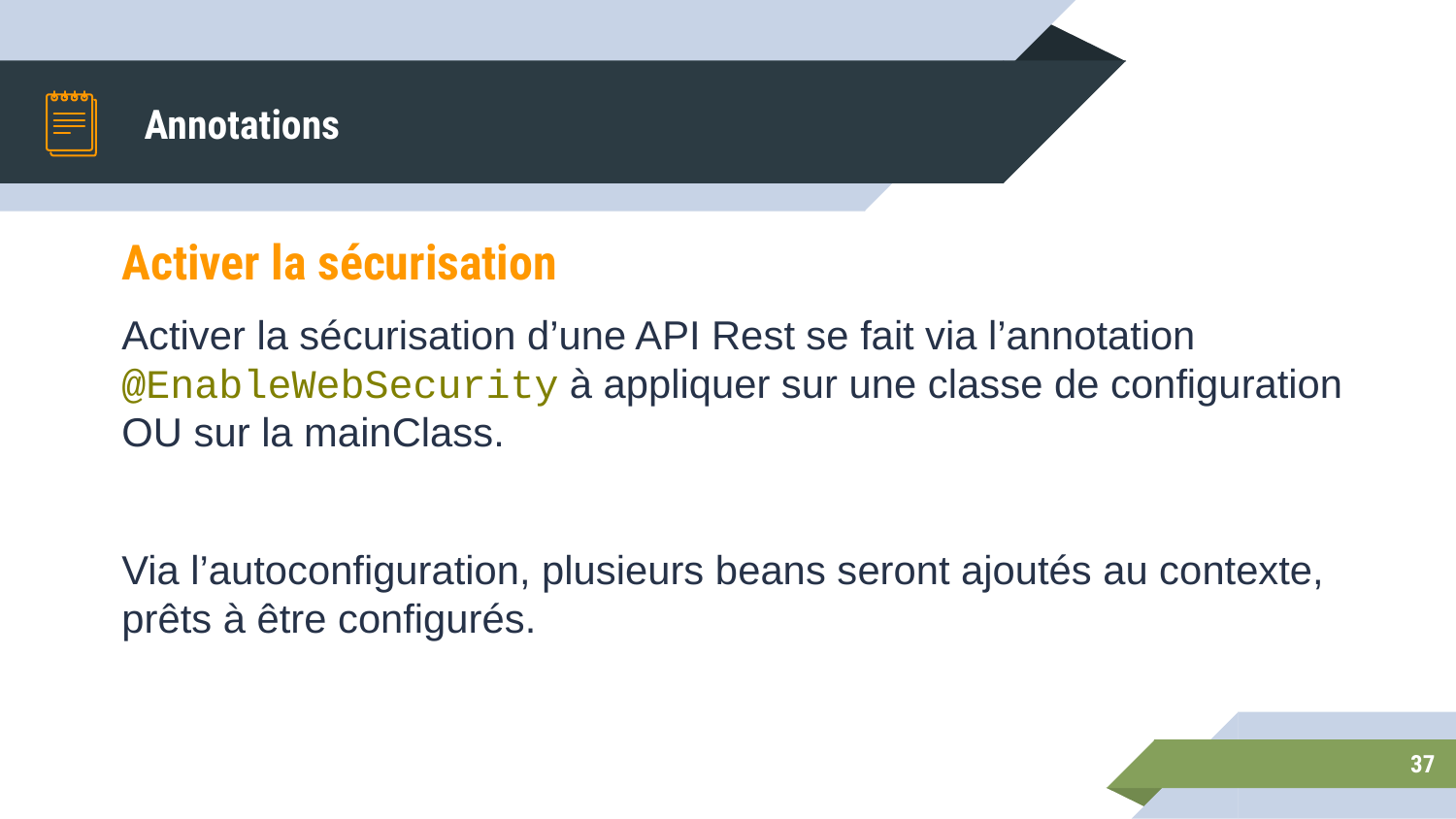

# Annotations

Activer la sécurisation
Activer la sécurisation d’une API Rest se fait via l’annotation @EnableWebSecurity à appliquer sur une classe de configuration OU sur la mainClass.

Via l’autoconfiguration, plusieurs beans seront ajoutés au contexte, prêts à être configurés.

37